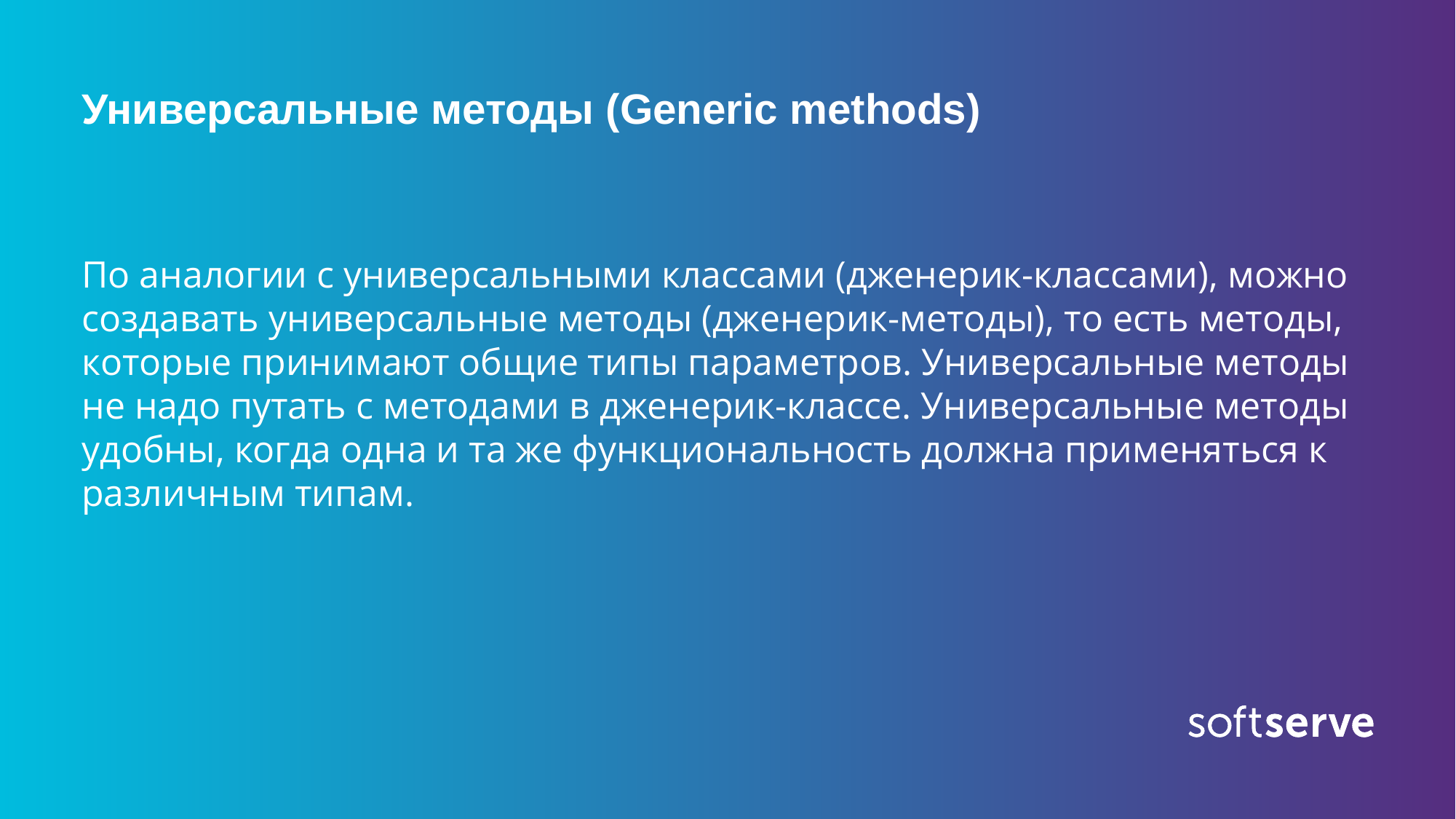

# Универсальные методы (Generic methods)
По аналогии с универсальными классами (дженерик-классами), можно создавать универсальные методы (дженерик-методы), то есть методы, которые принимают общие типы параметров. Универсальные методы не надо путать с методами в дженерик-классе. Универсальные методы удобны, когда одна и та же функциональность должна применяться к различным типам.